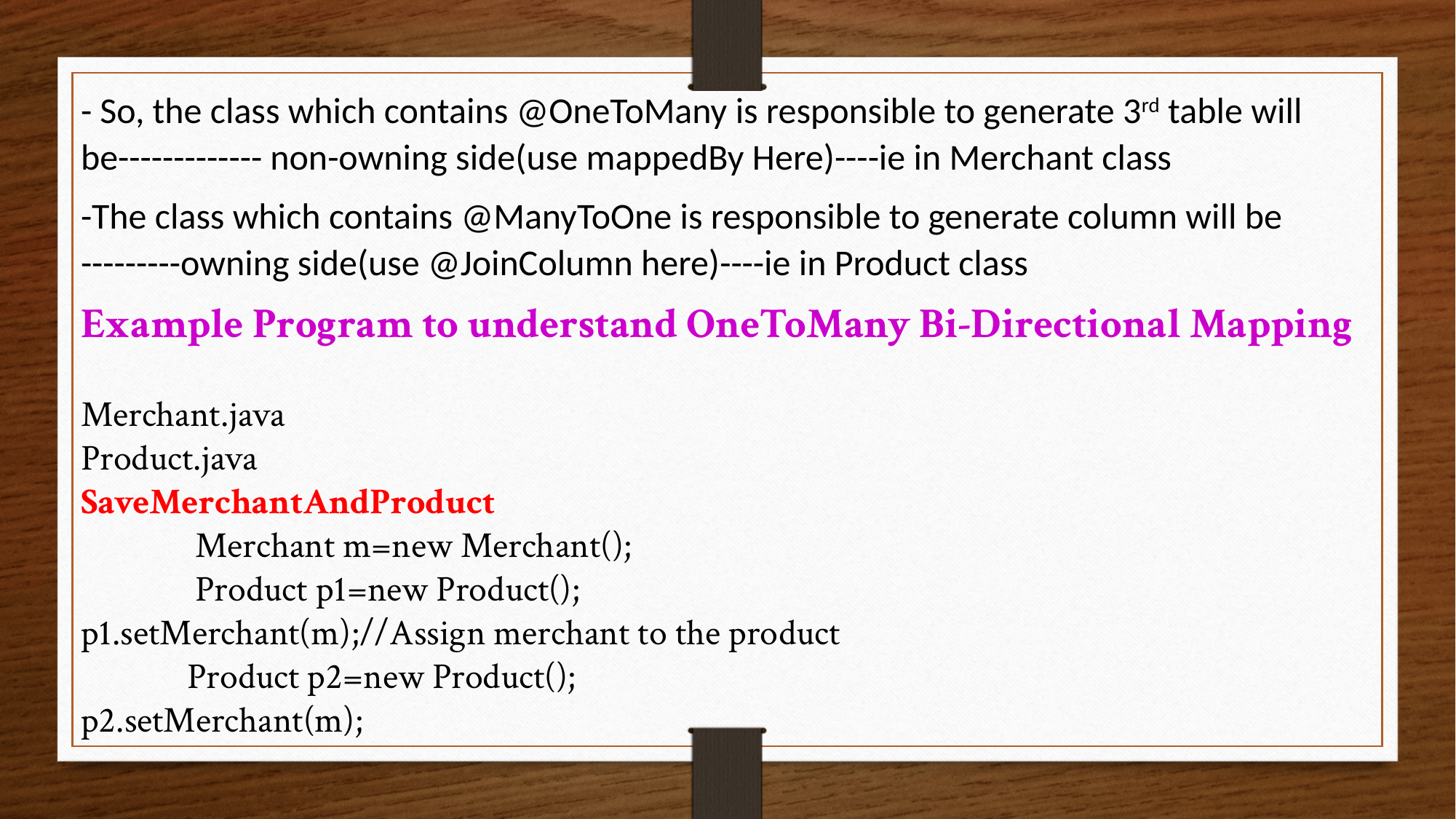

- So, the class which contains @OneToMany is responsible to generate 3rd table will be------------- non-owning side(use mappedBy Here)----ie in Merchant class
-The class which contains @ManyToOne is responsible to generate column will be ---------owning side(use @JoinColumn here)----ie in Product class
Example Program to understand OneToMany Bi-Directional Mapping

Merchant.java
Product.java
SaveMerchantAndProduct
              Merchant m=new Merchant();
              Product p1=new Product();
p1.setMerchant(m);//Assign merchant to the product
             Product p2=new Product();
p2.setMerchant(m);